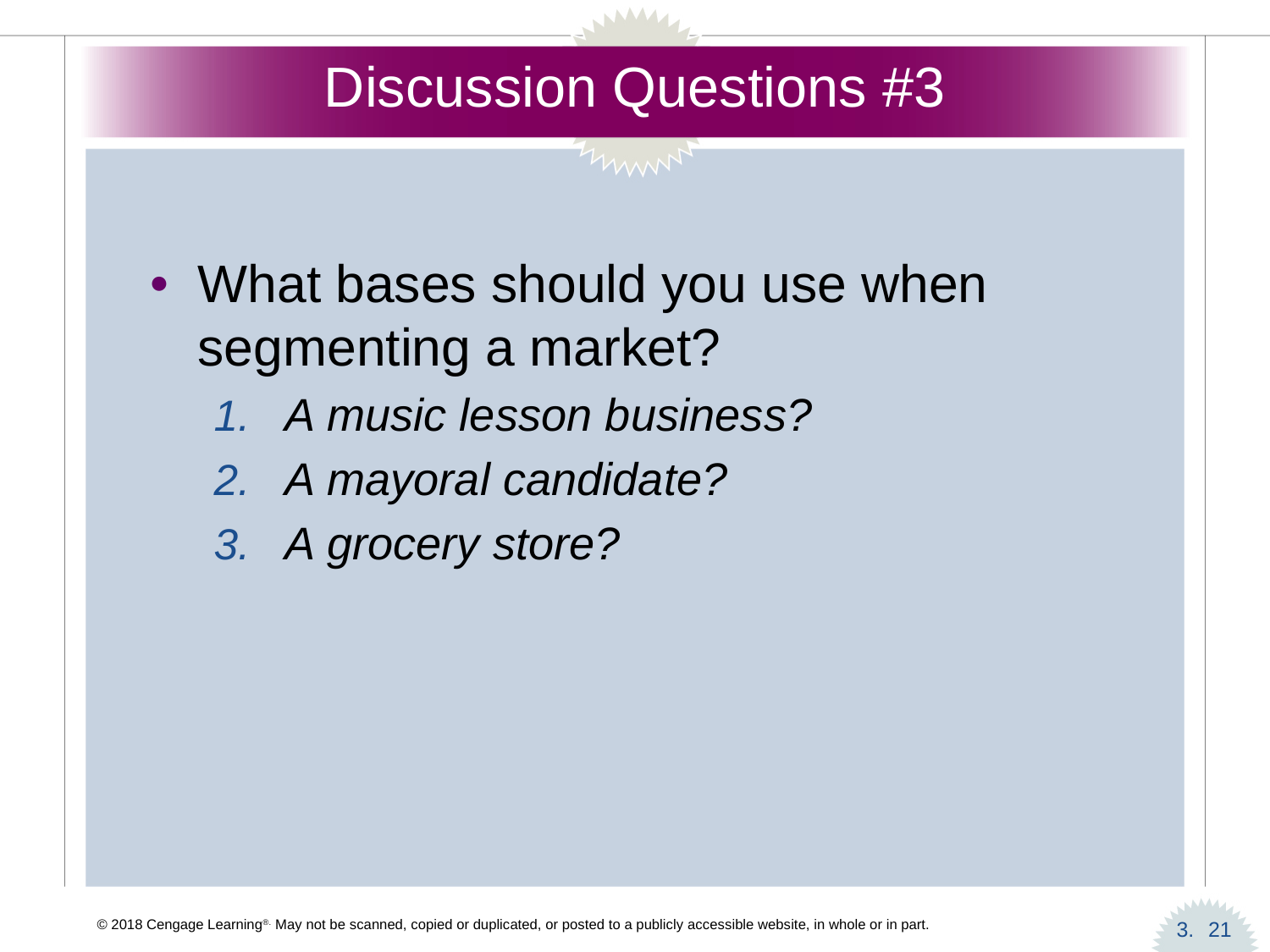

# Discussion Questions #3
What bases should you use when segmenting a market?
A music lesson business?
A mayoral candidate?
A grocery store?
21